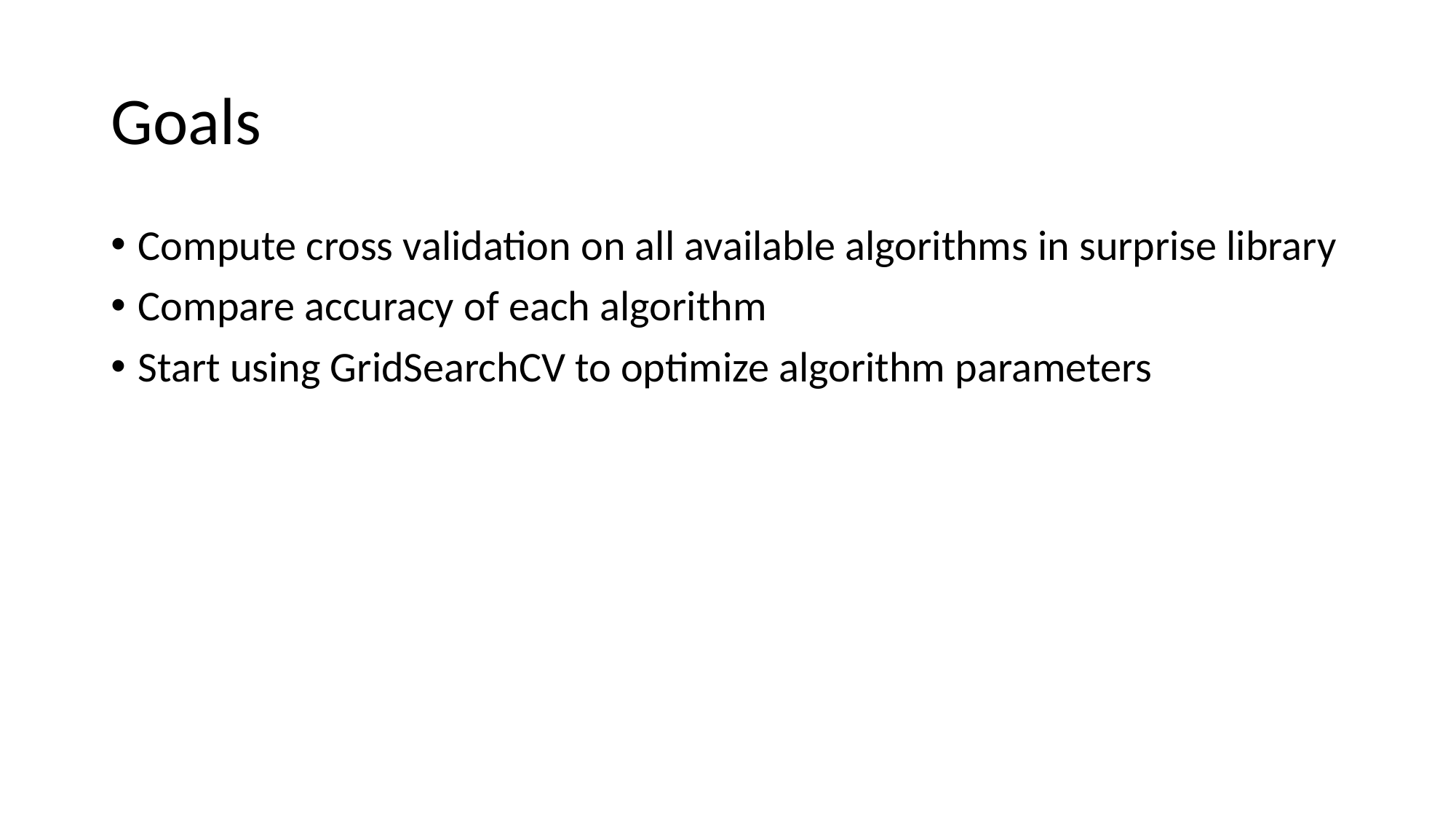

# Goals
Compute cross validation on all available algorithms in surprise library
Compare accuracy of each algorithm
Start using GridSearchCV to optimize algorithm parameters